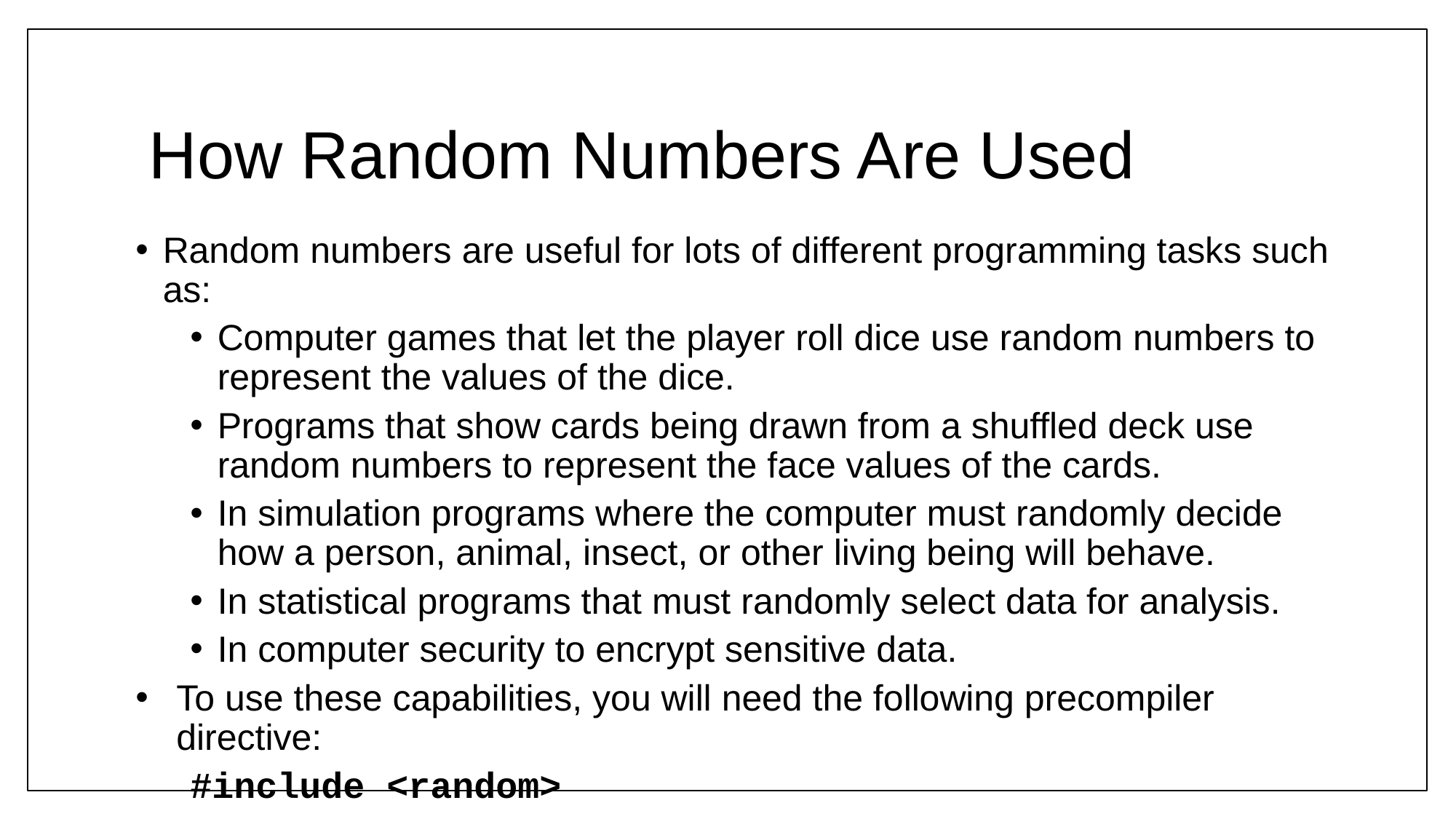

# How Random Numbers Are Used
Random numbers are useful for lots of different programming tasks such as:
Computer games that let the player roll dice use random numbers to represent the values of the dice.
Programs that show cards being drawn from a shuffled deck use random numbers to represent the face values of the cards.
In simulation programs where the computer must randomly decide how a person, animal, insect, or other living being will behave.
In statistical programs that must randomly select data for analysis.
In computer security to encrypt sensitive data.
To use these capabilities, you will need the following precompiler directive:
#include <random>